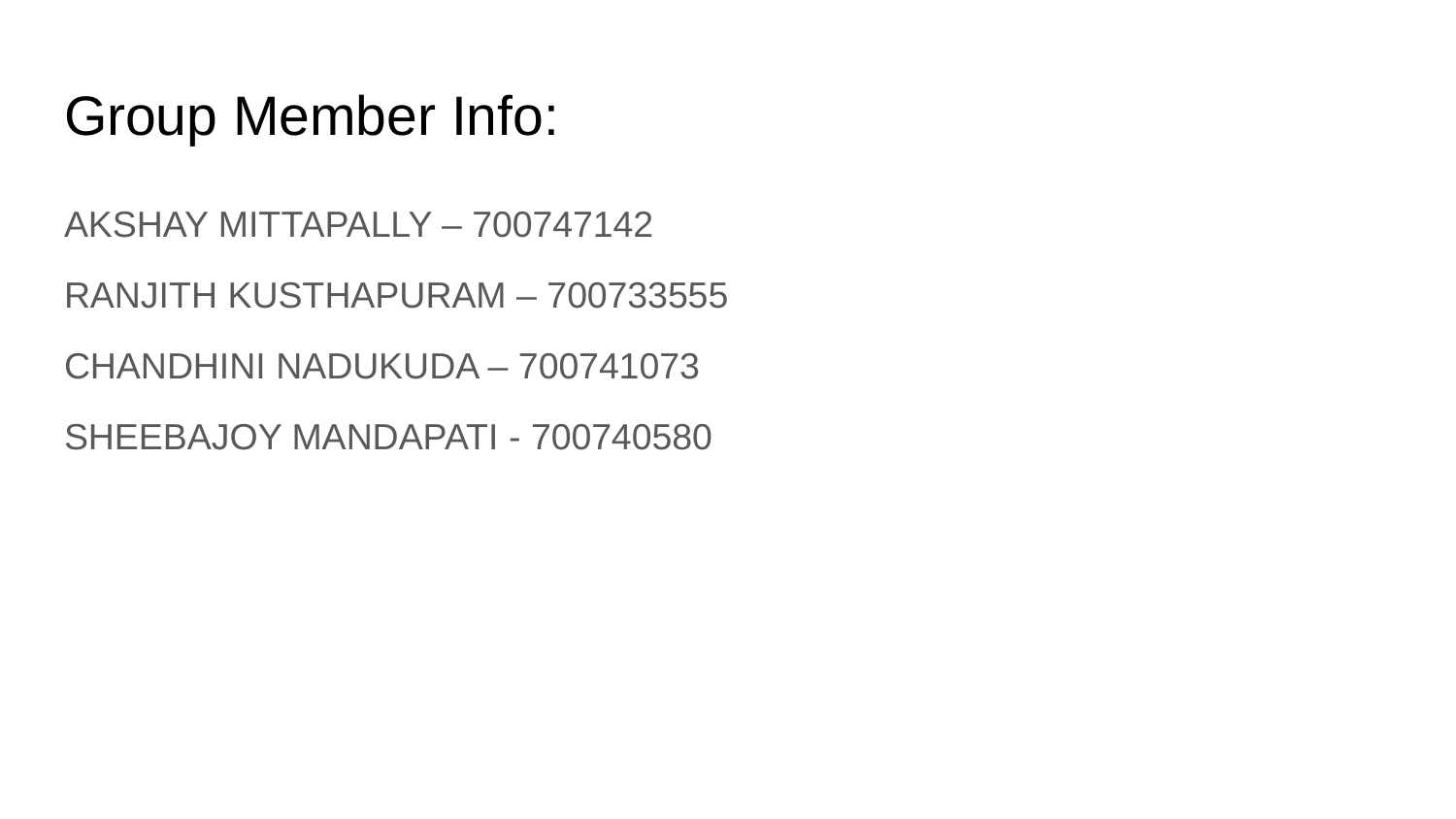

# Group Member Info:
AKSHAY MITTAPALLY – 700747142
RANJITH KUSTHAPURAM – 700733555
CHANDHINI NADUKUDA – 700741073
SHEEBAJOY MANDAPATI - 700740580